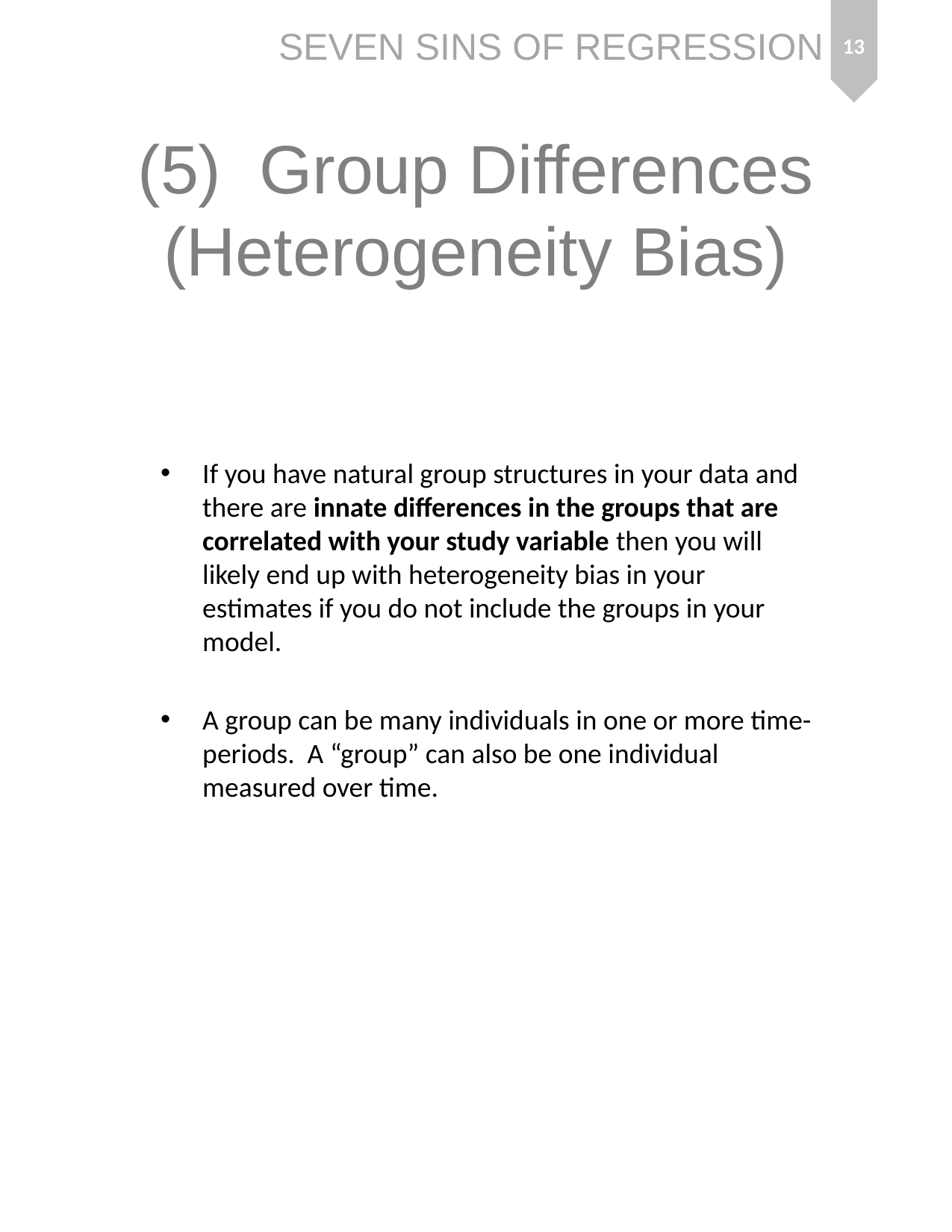

13
# (5)  Group Differences (Heterogeneity Bias)

If you have natural group structures in your data and there are innate differences in the groups that are correlated with your study variable then you will likely end up with heterogeneity bias in your estimates if you do not include the groups in your model.

A group can be many individuals in one or more time-periods.  A “group” can also be one individual measured over time.